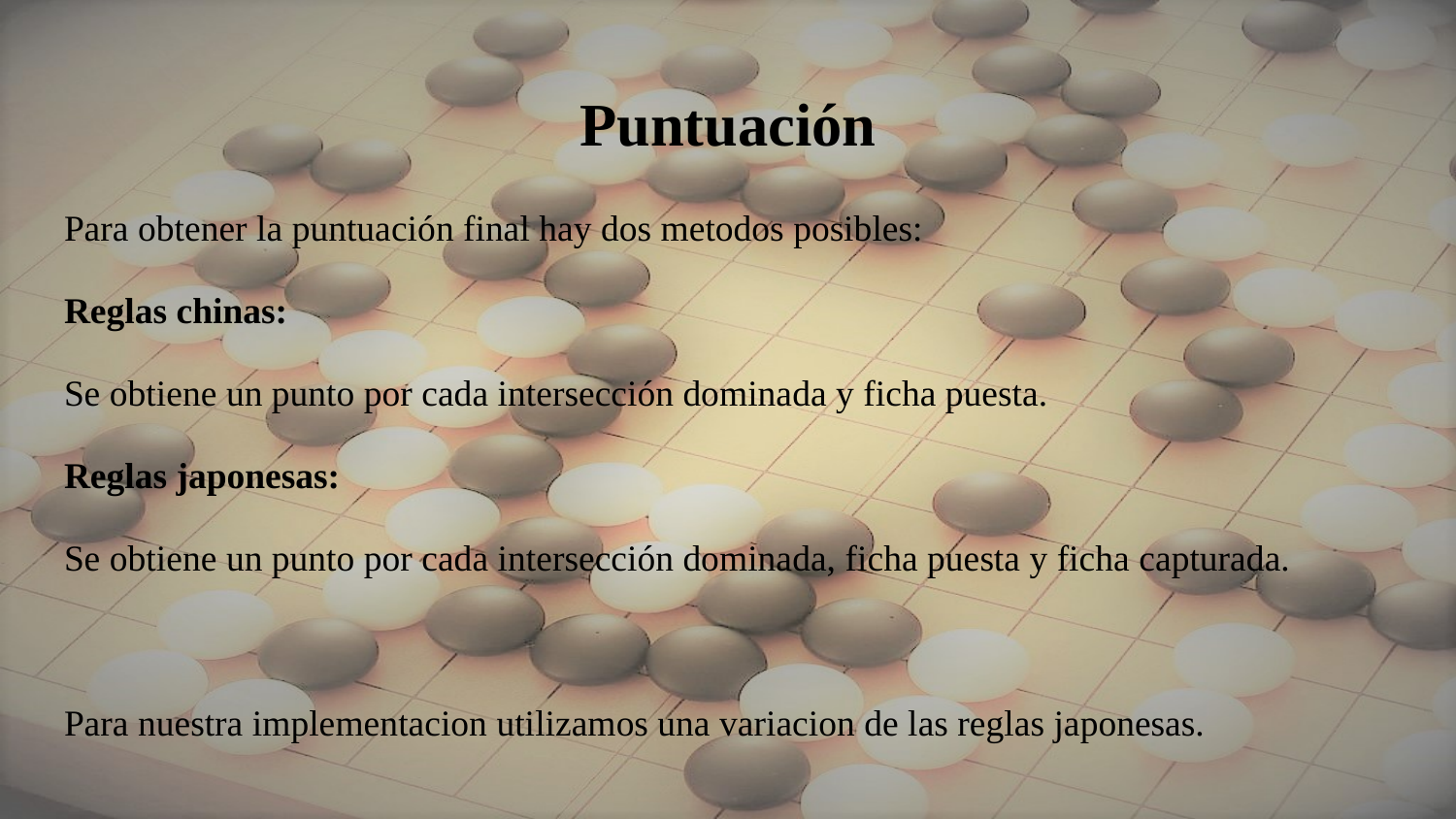

# Puntuación
Para obtener la puntuación final hay dos metodos posibles:
Reglas chinas:
Se obtiene un punto por cada intersección dominada y ficha puesta.
Reglas japonesas:
Se obtiene un punto por cada intersección dominada, ficha puesta y ficha capturada.

Para nuestra implementacion utilizamos una variacion de las reglas japonesas.